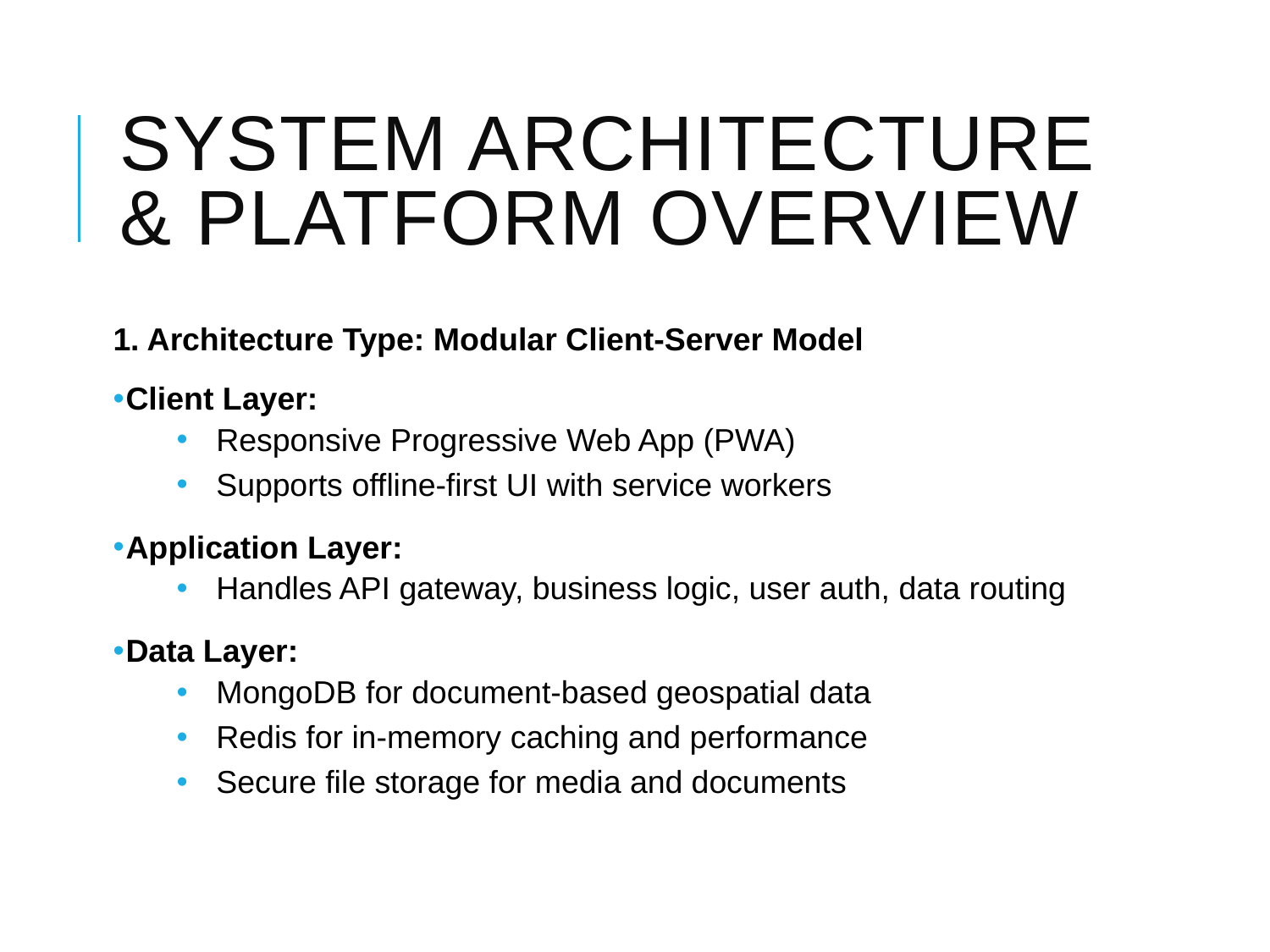

# System Architecture & Platform Overview
1. Architecture Type: Modular Client-Server Model
Client Layer:
Responsive Progressive Web App (PWA)
Supports offline-first UI with service workers
Application Layer:
Handles API gateway, business logic, user auth, data routing
Data Layer:
MongoDB for document-based geospatial data
Redis for in-memory caching and performance
Secure file storage for media and documents